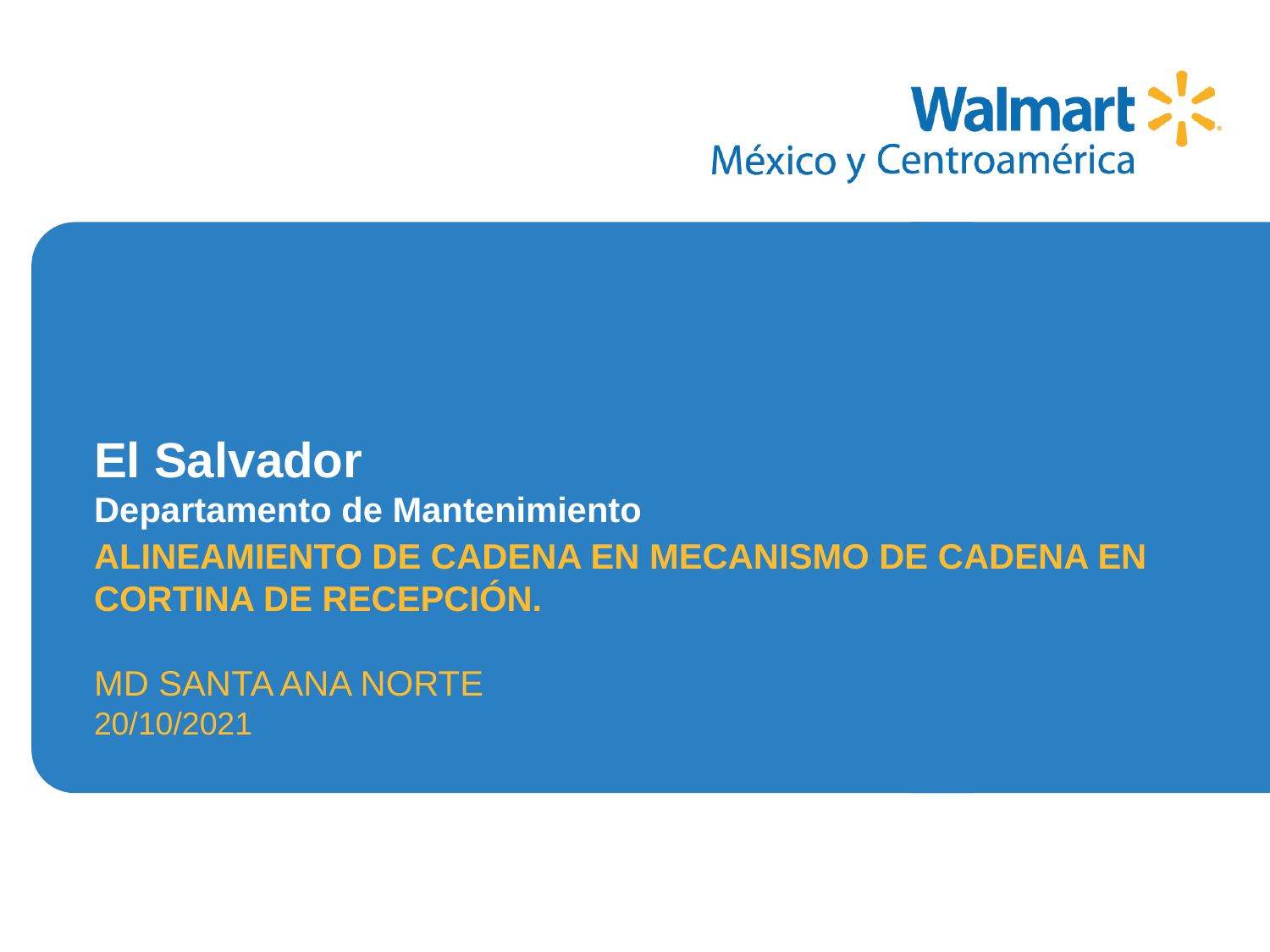

ALINEAMIENTO DE CADENA EN MECANISMO DE CADENA EN CORTINA DE RECEPCIÓN.

MD SANTA ANA NORTE
20/10/2021

# El Salvador Departamento de Mantenimiento